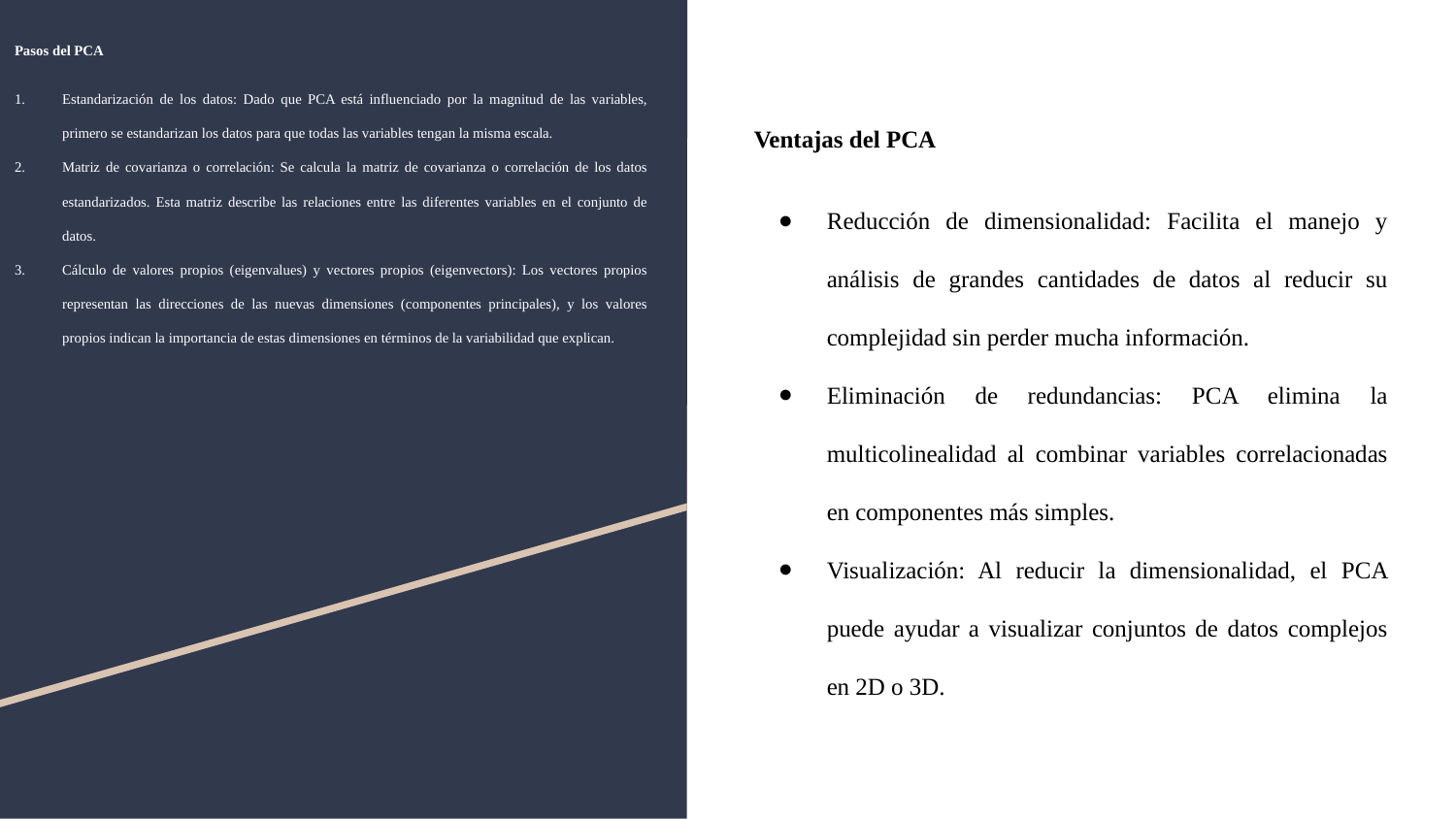

# Pasos del PCA
Estandarización de los datos: Dado que PCA está influenciado por la magnitud de las variables, primero se estandarizan los datos para que todas las variables tengan la misma escala.
Matriz de covarianza o correlación: Se calcula la matriz de covarianza o correlación de los datos estandarizados. Esta matriz describe las relaciones entre las diferentes variables en el conjunto de datos.
Cálculo de valores propios (eigenvalues) y vectores propios (eigenvectors): Los vectores propios representan las direcciones de las nuevas dimensiones (componentes principales), y los valores propios indican la importancia de estas dimensiones en términos de la variabilidad que explican.

Ventajas del PCA
Reducción de dimensionalidad: Facilita el manejo y análisis de grandes cantidades de datos al reducir su complejidad sin perder mucha información.
Eliminación de redundancias: PCA elimina la multicolinealidad al combinar variables correlacionadas en componentes más simples.
Visualización: Al reducir la dimensionalidad, el PCA puede ayudar a visualizar conjuntos de datos complejos en 2D o 3D.